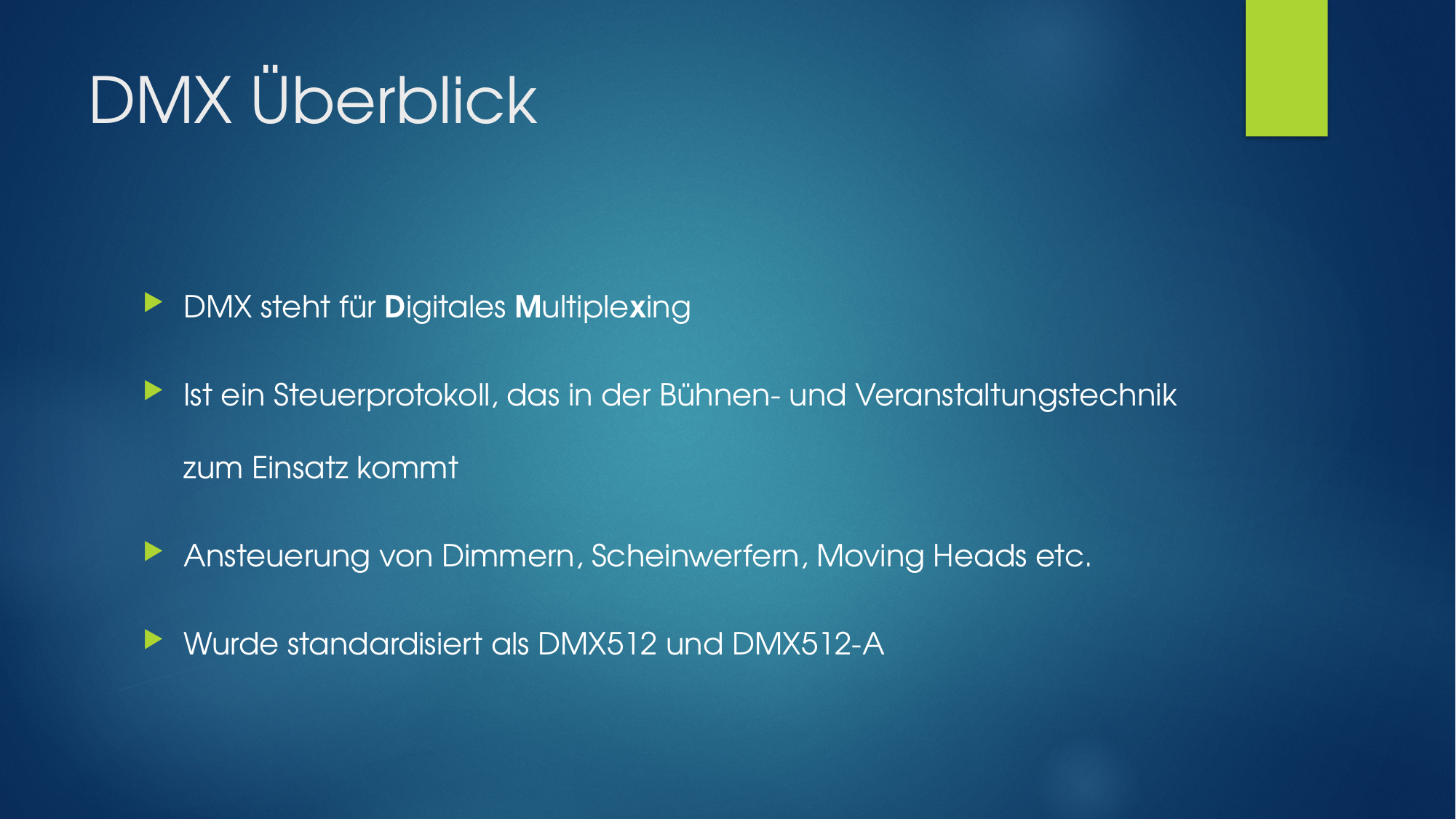

# DMX Überblick
DMX steht für Digitales Multiplexing
Ist ein Steuerprotokoll, das in der Bühnen- und Veranstaltungstechnik zum Einsatz kommt
Ansteuerung von Dimmern, Scheinwerfern, Moving Heads etc.
Wurde standardisiert als DMX512 und DMX512-A